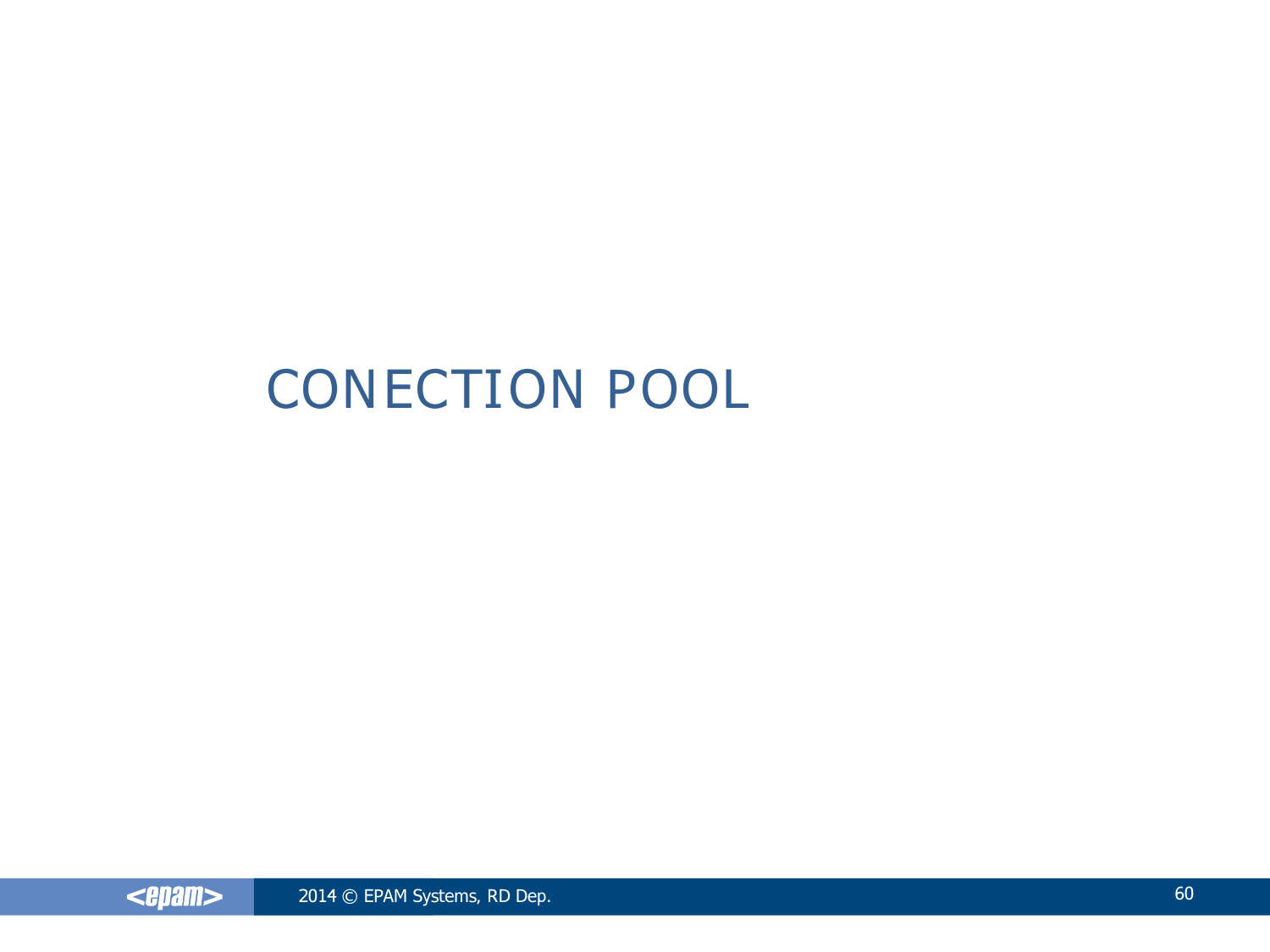

# Conection Pool
60
2014 © EPAM Systems, RD Dep.